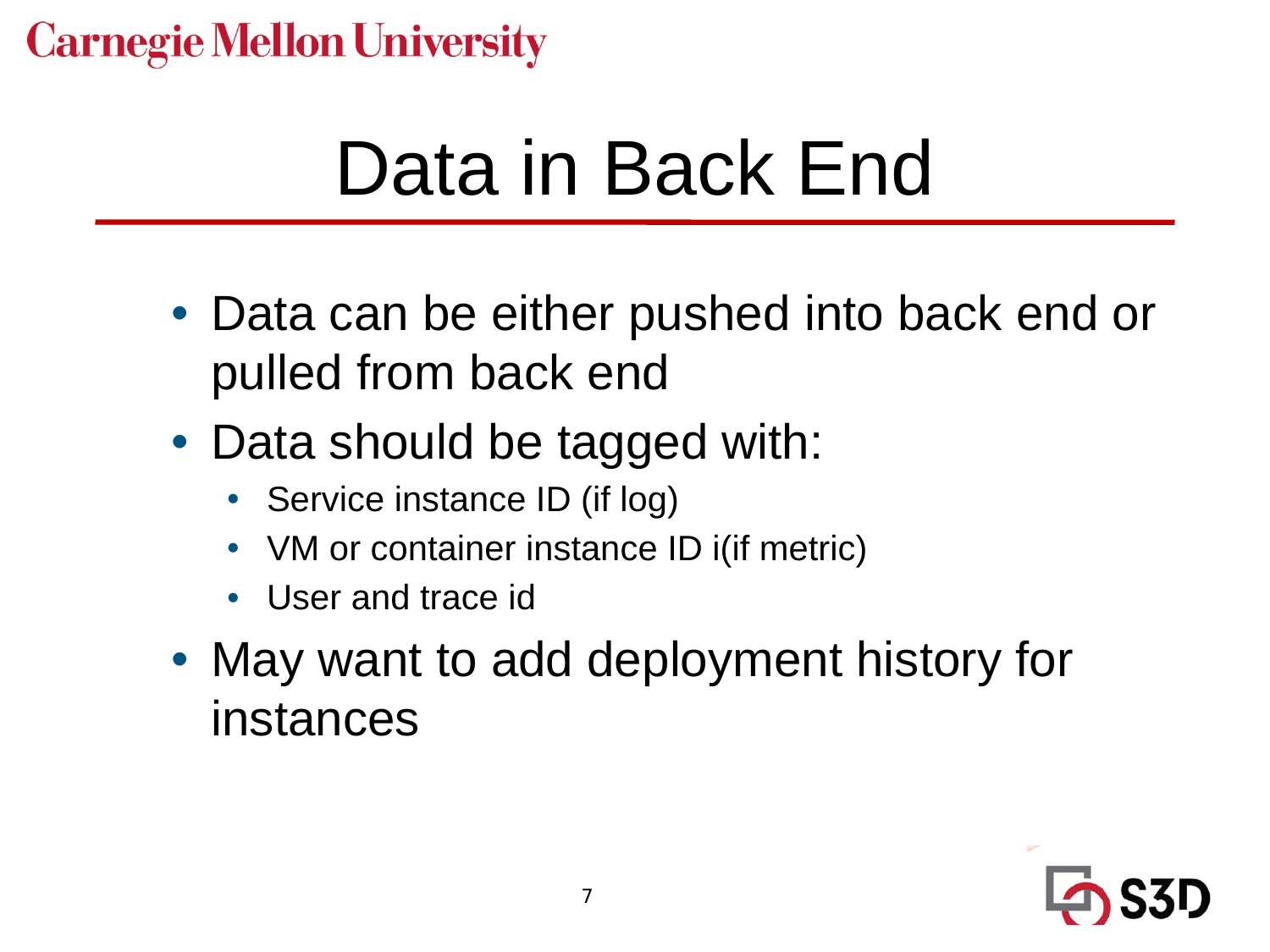

# Data in Back End
Data can be either pushed into back end or pulled from back end
Data should be tagged with:
Service instance ID (if log)
VM or container instance ID i(if metric)
User and trace id
May want to add deployment history for instances